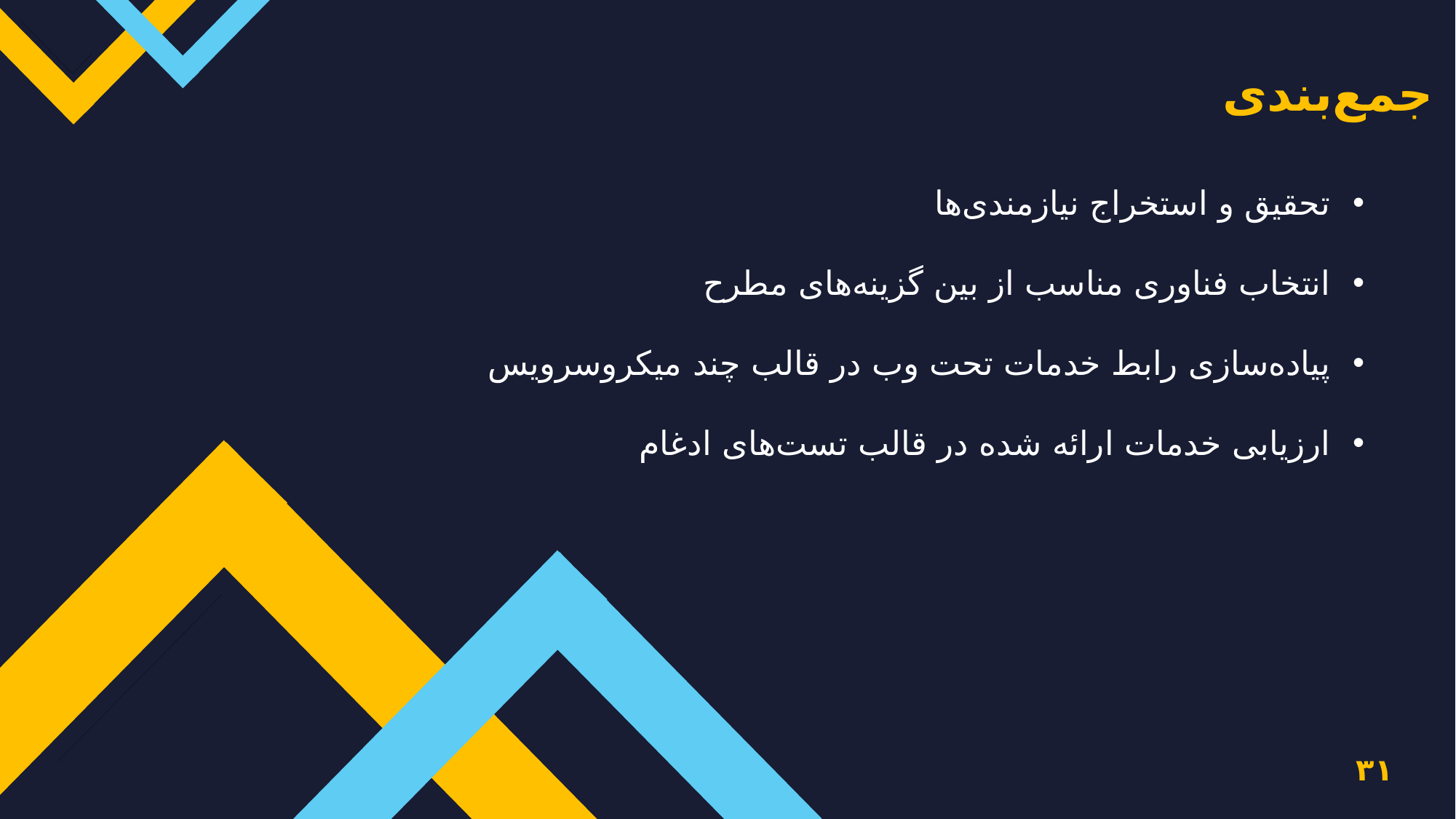

جمع‌بندی
تحقیق و استخراج نیازمندی‌ها
انتخاب فناوری مناسب از بین گزینه‌های مطرح
پیاده‌سازی رابط خدمات تحت وب در قالب چند میکروسرویس
ارزیابی خدمات ارائه شده در قالب تست‌های ادغام

۳۱